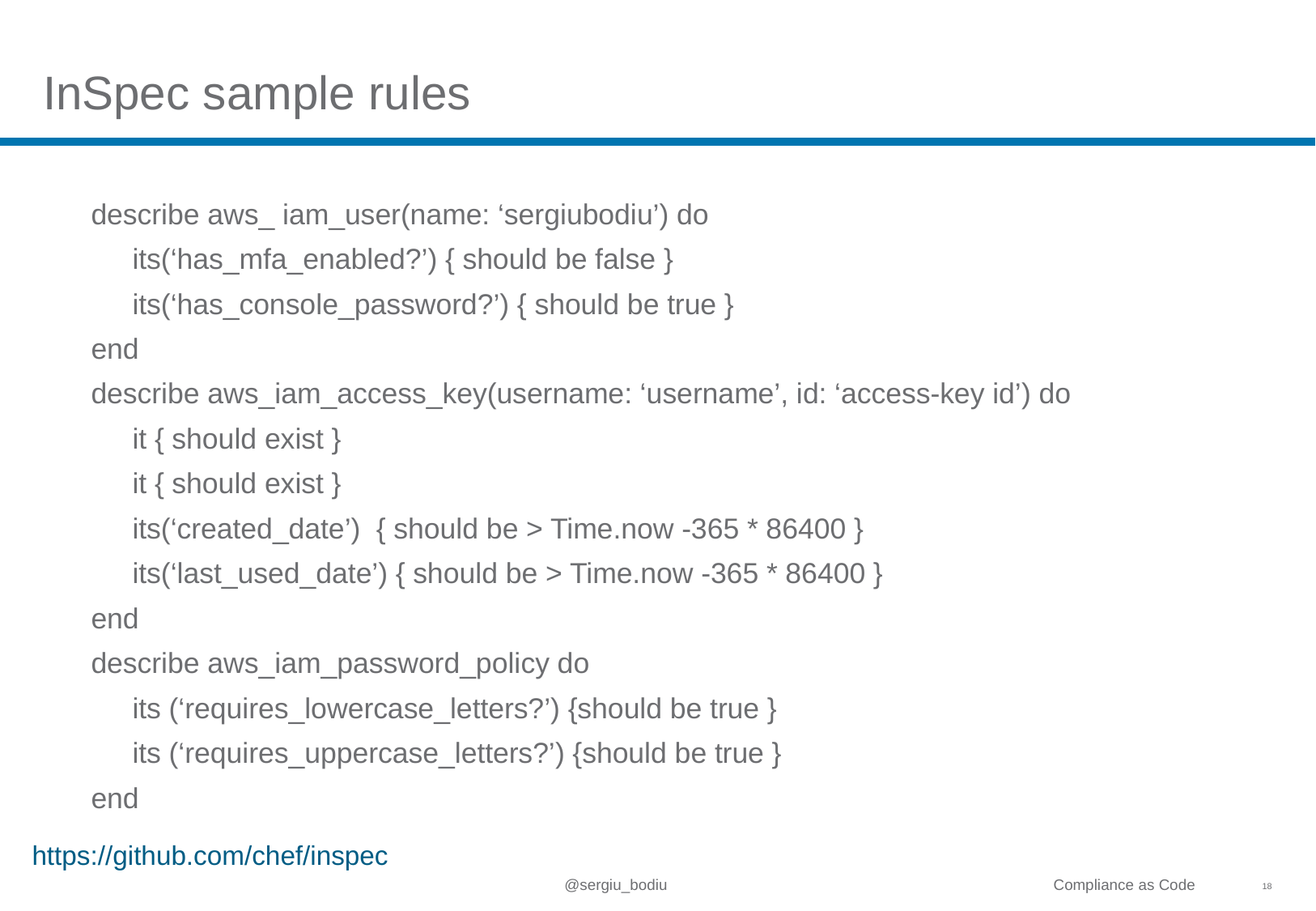

# InSpec sample rules
describe aws_ iam_user(name: ‘sergiubodiu’) do
	its(‘has_mfa_enabled?’) { should be false }
	its(‘has_console_password?’) { should be true }
end
describe aws_iam_access_key(username: ‘username’, id: ‘access-key id’) do
	it { should exist }
	it { should exist }
	its(‘created_date’)  { should be > Time.now -365 * 86400 }
	its(‘last_used_date’) { should be > Time.now -365 * 86400 }
end
describe aws_iam_password_policy do
	its (‘requires_lowercase_letters?’) {should be true }
	its (‘requires_uppercase_letters?’) {should be true }
end

https://github.com/chef/inspec